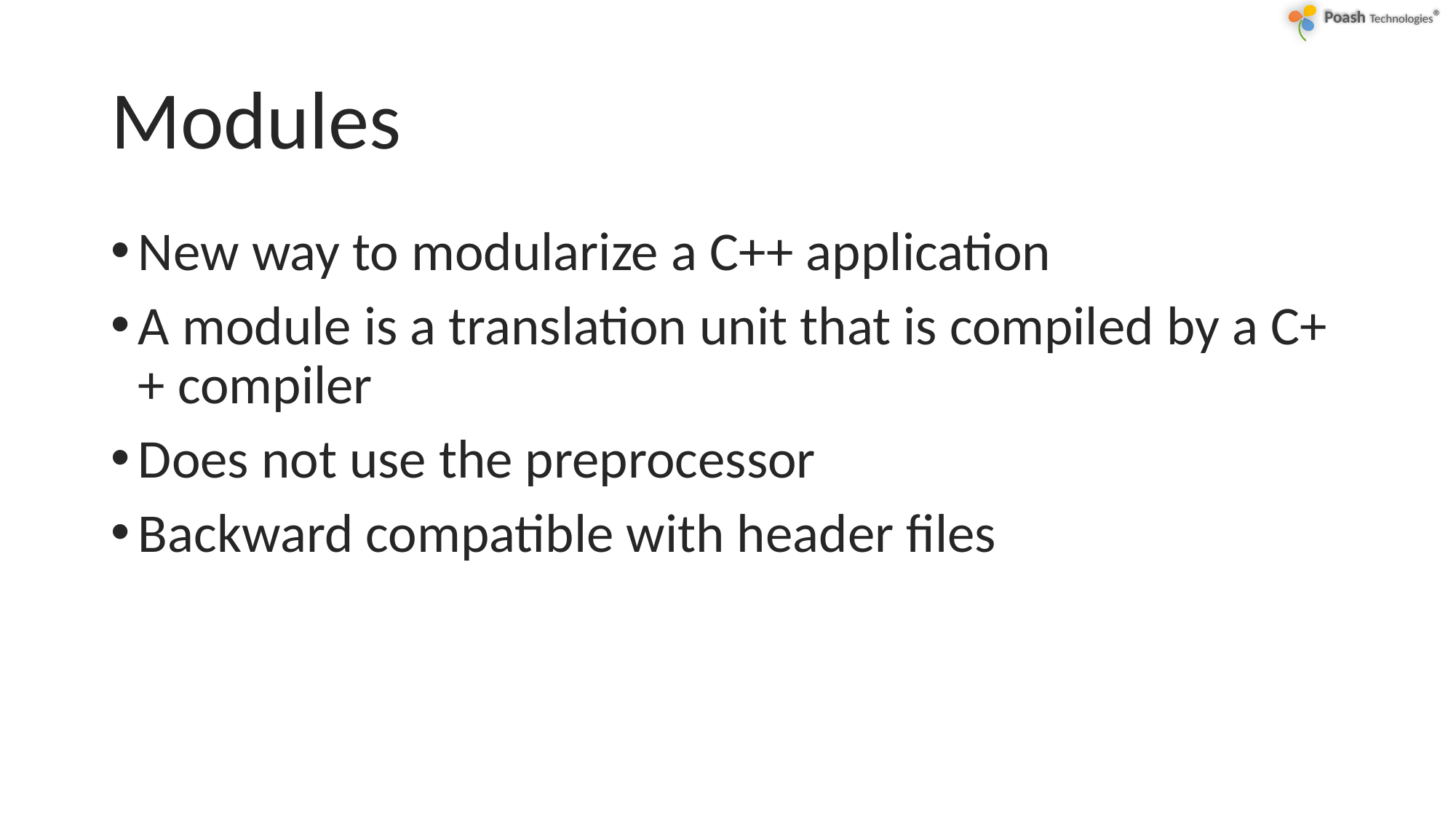

# Modules
New way to modularize a C++ application
A module is a translation unit that is compiled by a C++ compiler
Does not use the preprocessor
Backward compatible with header files